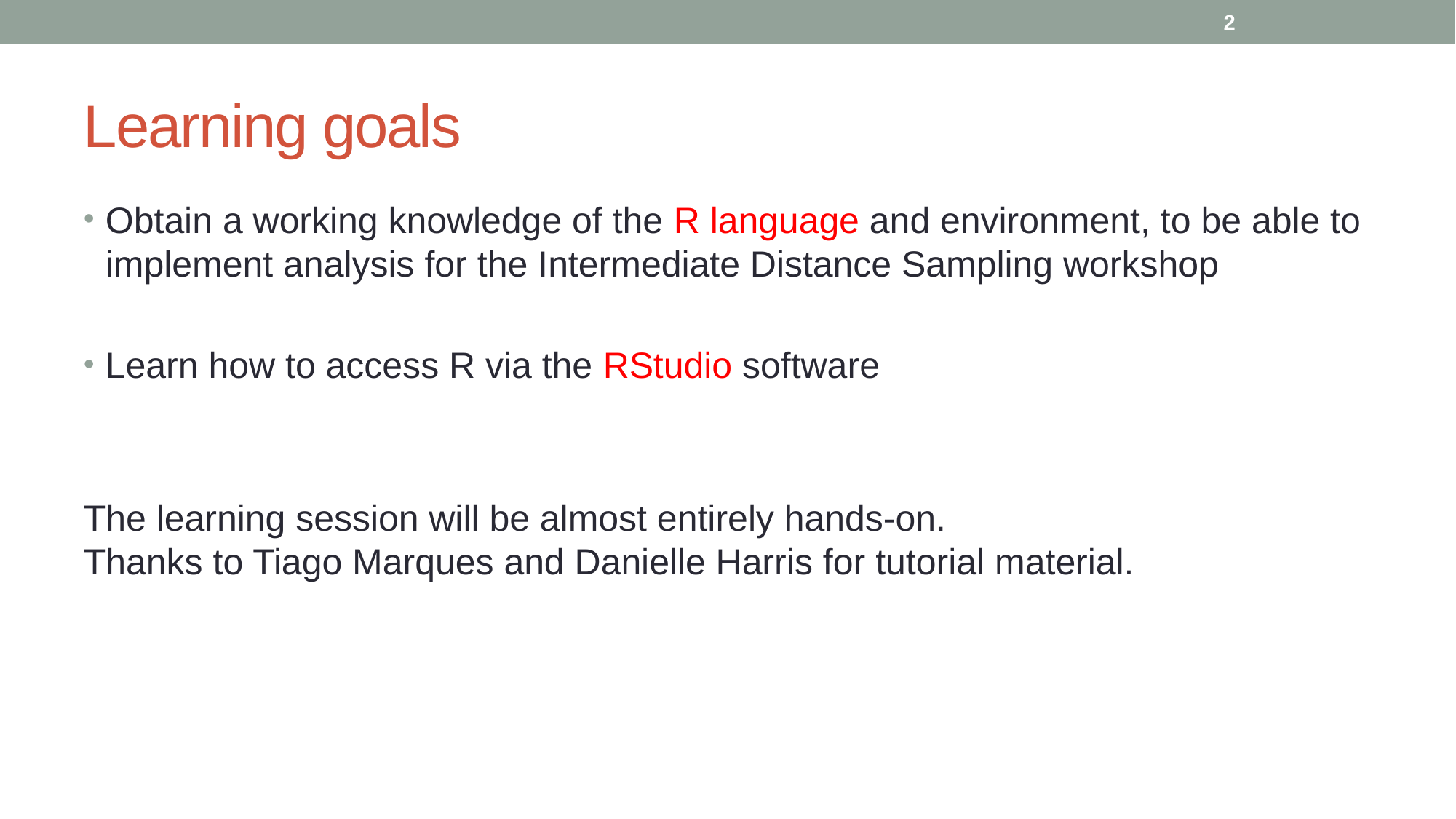

2
# Learning goals
Obtain a working knowledge of the R language and environment, to be able to implement analysis for the Intermediate Distance Sampling workshop

Learn how to access R via the RStudio software

The learning session will be almost entirely hands-on.
Thanks to Tiago Marques and Danielle Harris for tutorial material.